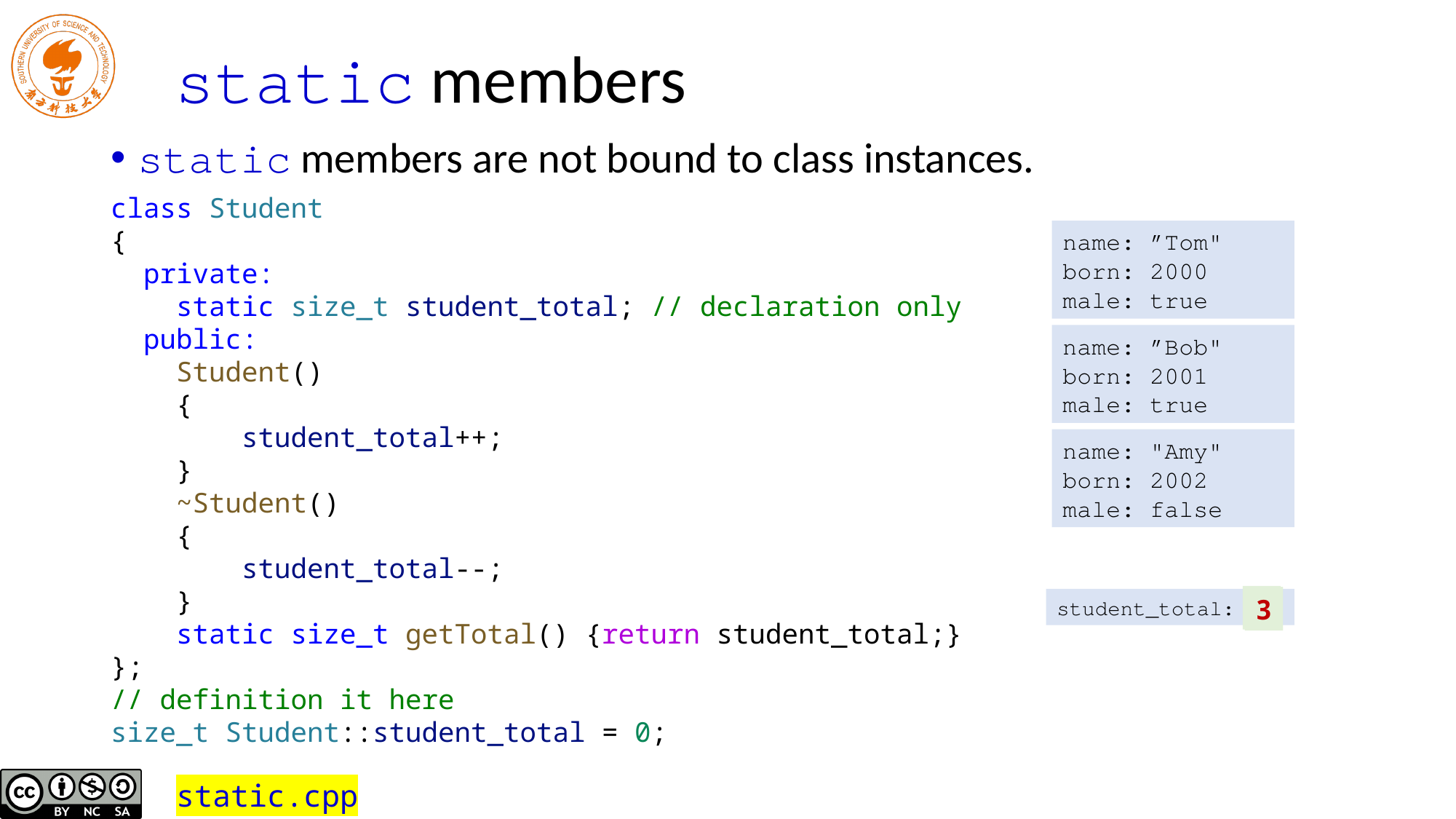

# static members
static members are not bound to class instances.
class Student
{
  private:
    static size_t student_total; // declaration only
  public:
    Student()
    {
        student_total++;
    }
    ~Student()
    {
        student_total--;
    }
    static size_t getTotal() {return student_total;}
};
// definition it here
size_t Student::student_total = 0;
name: ”Tom"
born: 2000
male: true
name: ”Bob"
born: 2001
male: true
name: "Amy"
born: 2002
male: false
2
3
1
student_total: 0
static.cpp